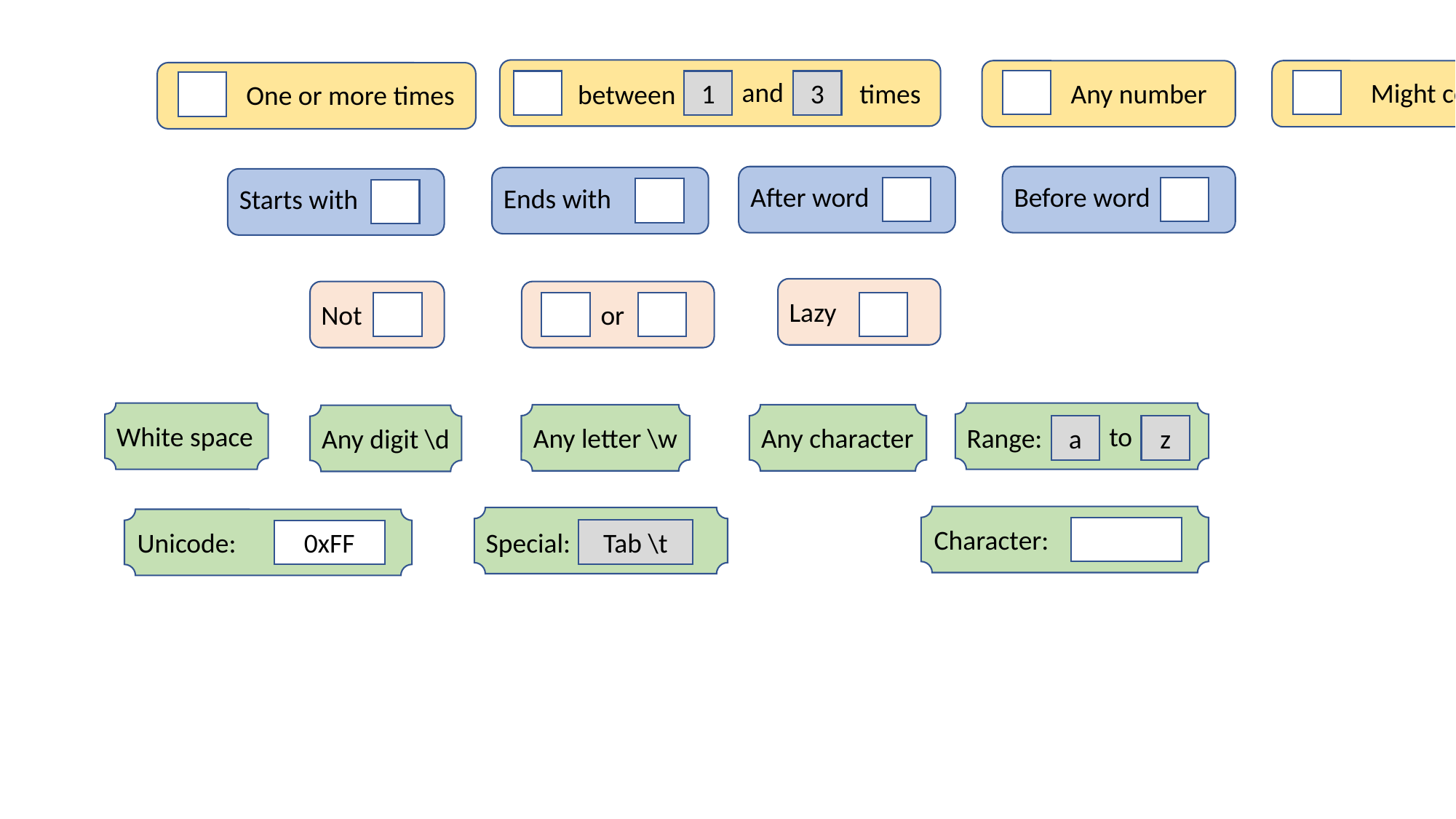

and

Might contain
times
Any number

1
3
between

One or more times

After word
Before word
Ends with
Starts with

Lazy
Not

or

White space
to
Any letter \w
Any character
Range:
a
z
Any digit \d

Character:

Special:
Tab \t
Unicode:
0xFF